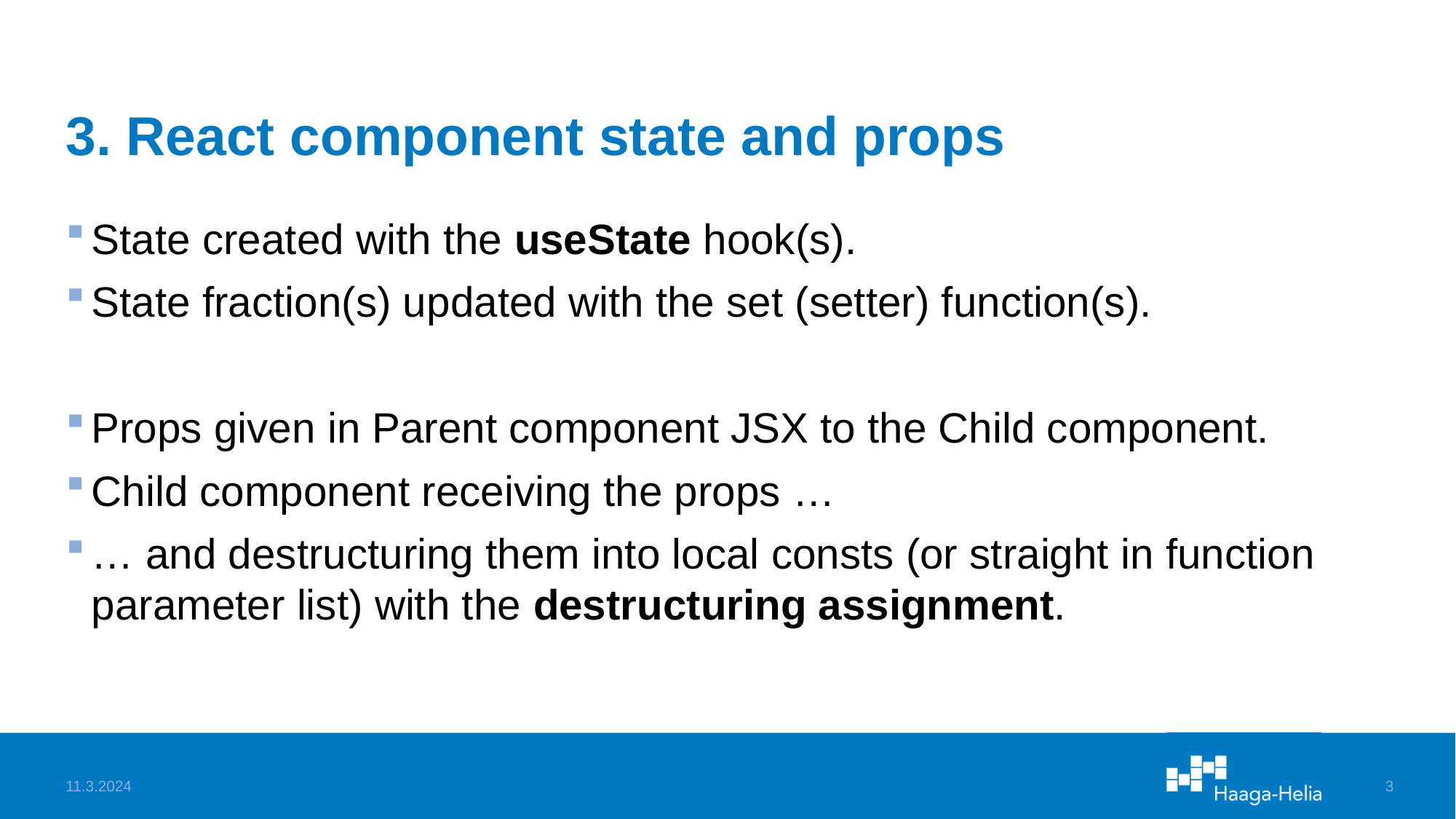

# 3. React component state and props
State created with the useState hook(s).
State fraction(s) updated with the set (setter) function(s).

Props given in Parent component JSX to the Child component.
Child component receiving the props …
… and destructuring them into local consts (or straight in function parameter list) with the destructuring assignment.

11.3.2024

3